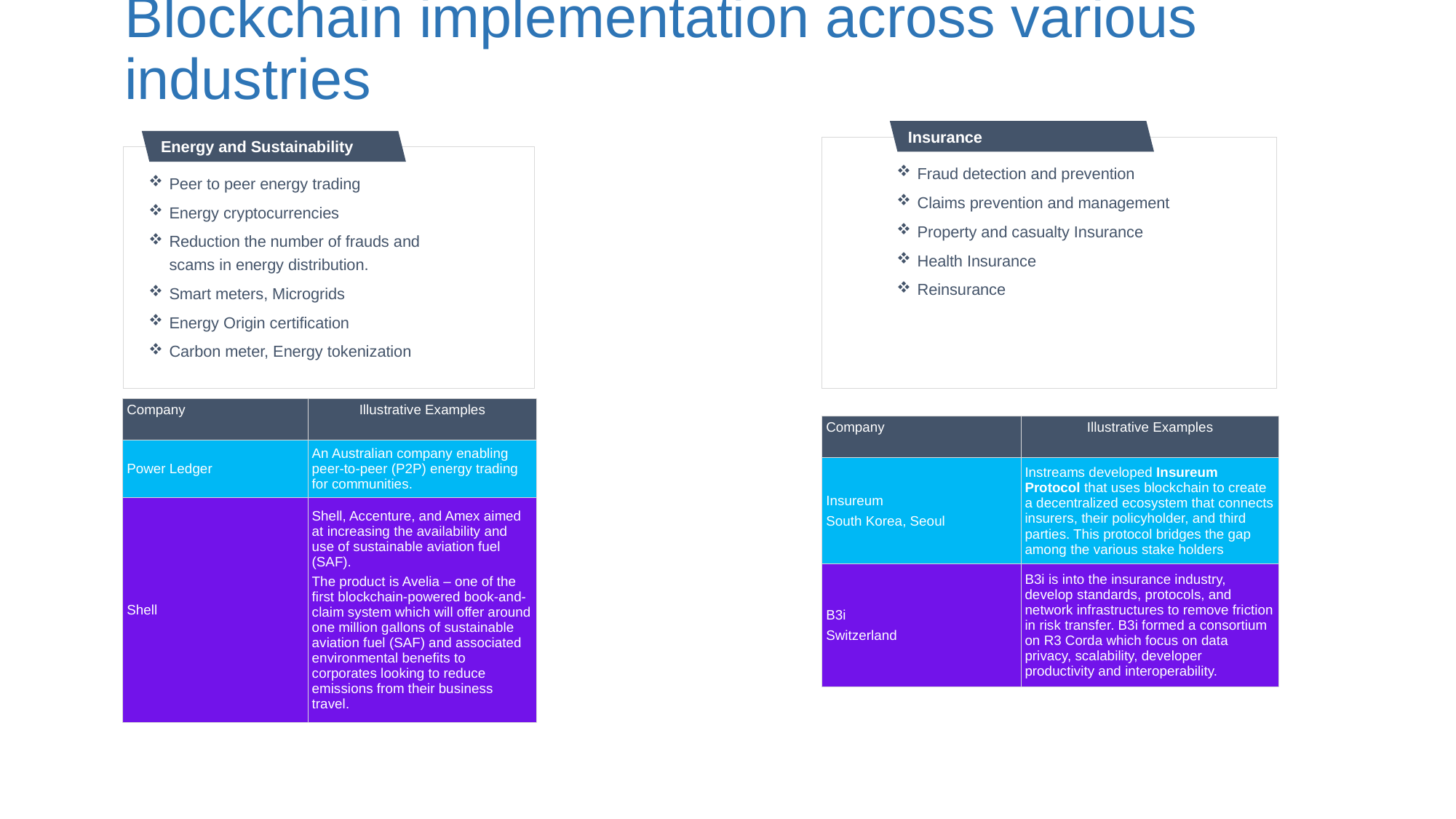

# Blockchain implementation across various industries

Insurance

Energy and Sustainability

Fraud detection and prevention
Claims prevention and management
Property and casualty Insurance
Health Insurance
Reinsurance
Peer to peer energy trading
Energy cryptocurrencies
Reduction the number of frauds and scams in energy distribution.
Smart meters, Microgrids
Energy Origin certification
Carbon meter, Energy tokenization
| Company | Illustrative Examples |
| --- | --- |
| Power Ledger | An Australian company enabling peer-to-peer (P2P) energy trading for communities. |
| Shell | Shell, Accenture, and Amex aimed at increasing the availability and use of sustainable aviation fuel (SAF). The product is Avelia – one of the first blockchain-powered book-and-claim system which will offer around one million gallons of sustainable aviation fuel (SAF) and associated environmental benefits to corporates looking to reduce emissions from their business travel. |
| Company | Illustrative Examples |
| --- | --- |
| Insureum South Korea, Seoul | Instreams developed Insureum Protocol that uses blockchain to create a decentralized ecosystem that connects insurers, their policyholder, and third parties. This protocol bridges the gap among the various stake holders |
| B3i Switzerland | B3i is into the insurance industry, develop standards, protocols, and network infrastructures to remove friction in risk transfer. B3i formed a consortium on R3 Corda which focus on data privacy, scalability, developer productivity and interoperability. |